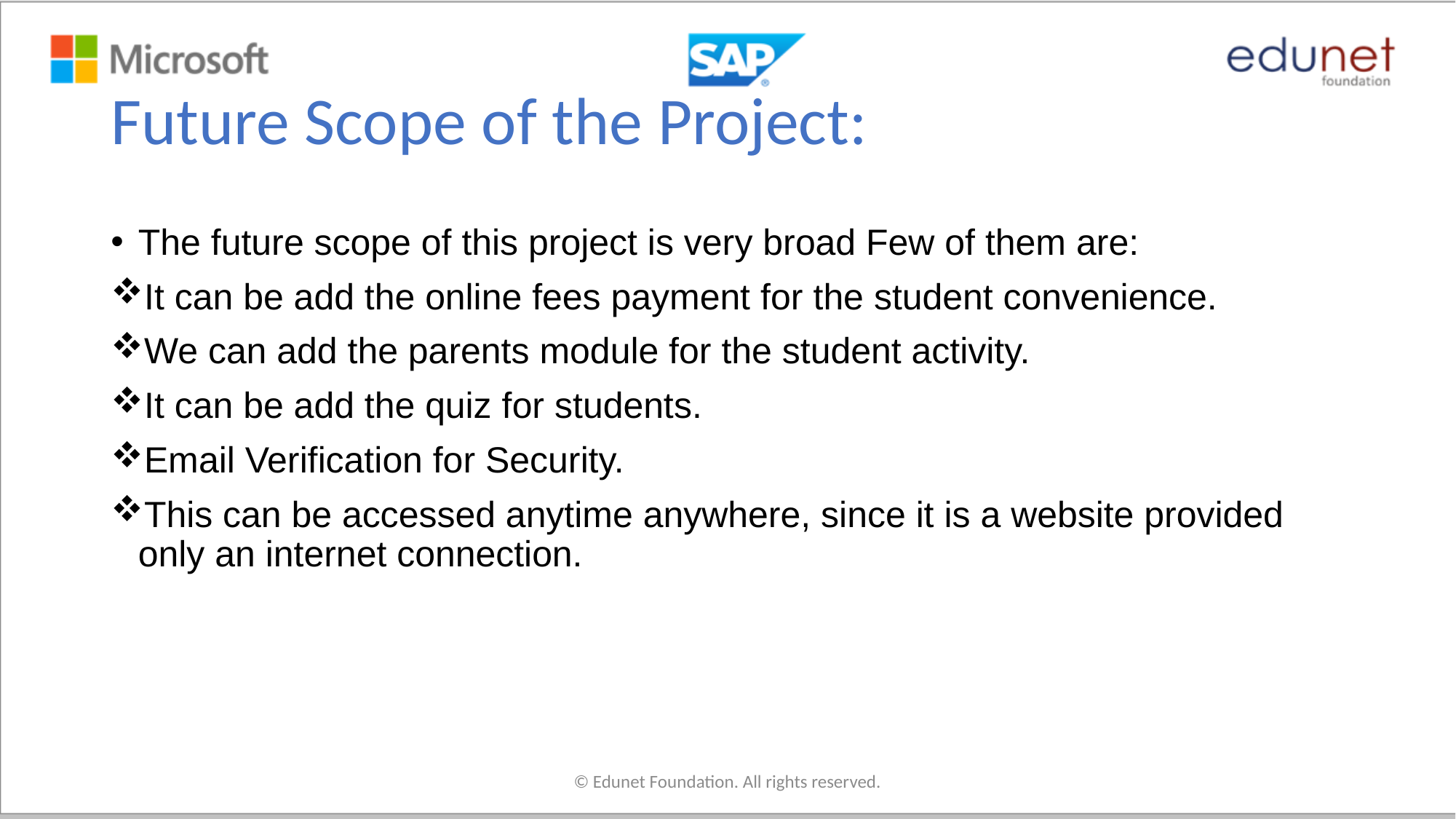

# Future Scope of the Project:
The future scope of this project is very broad Few of them are:
It can be add the online fees payment for the student convenience.
We can add the parents module for the student activity.
It can be add the quiz for students.
Email Verification for Security.
This can be accessed anytime anywhere, since it is a website provided only an internet connection.

© Edunet Foundation. All rights reserved.